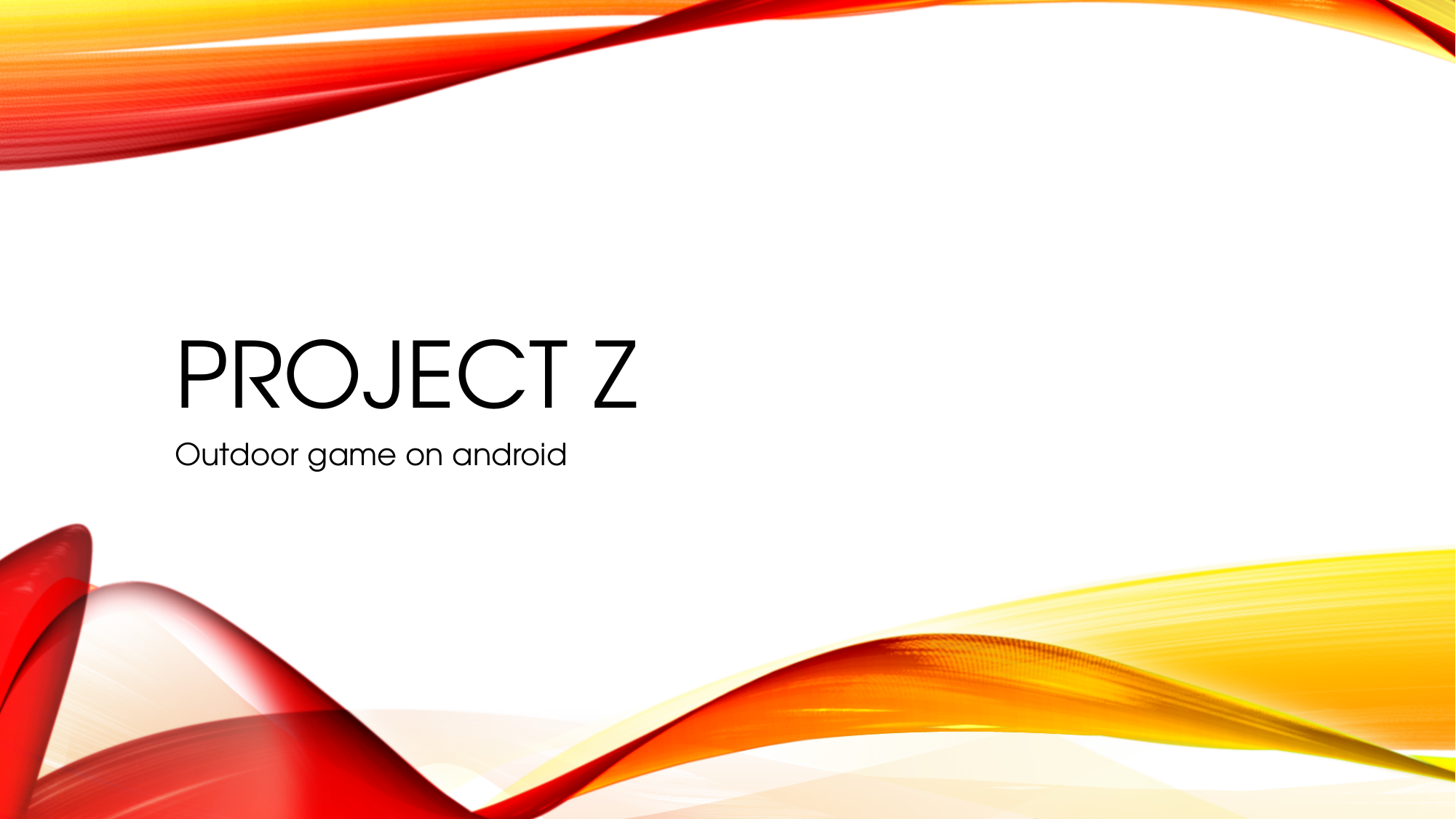

# Project Z
Outdoor game on android